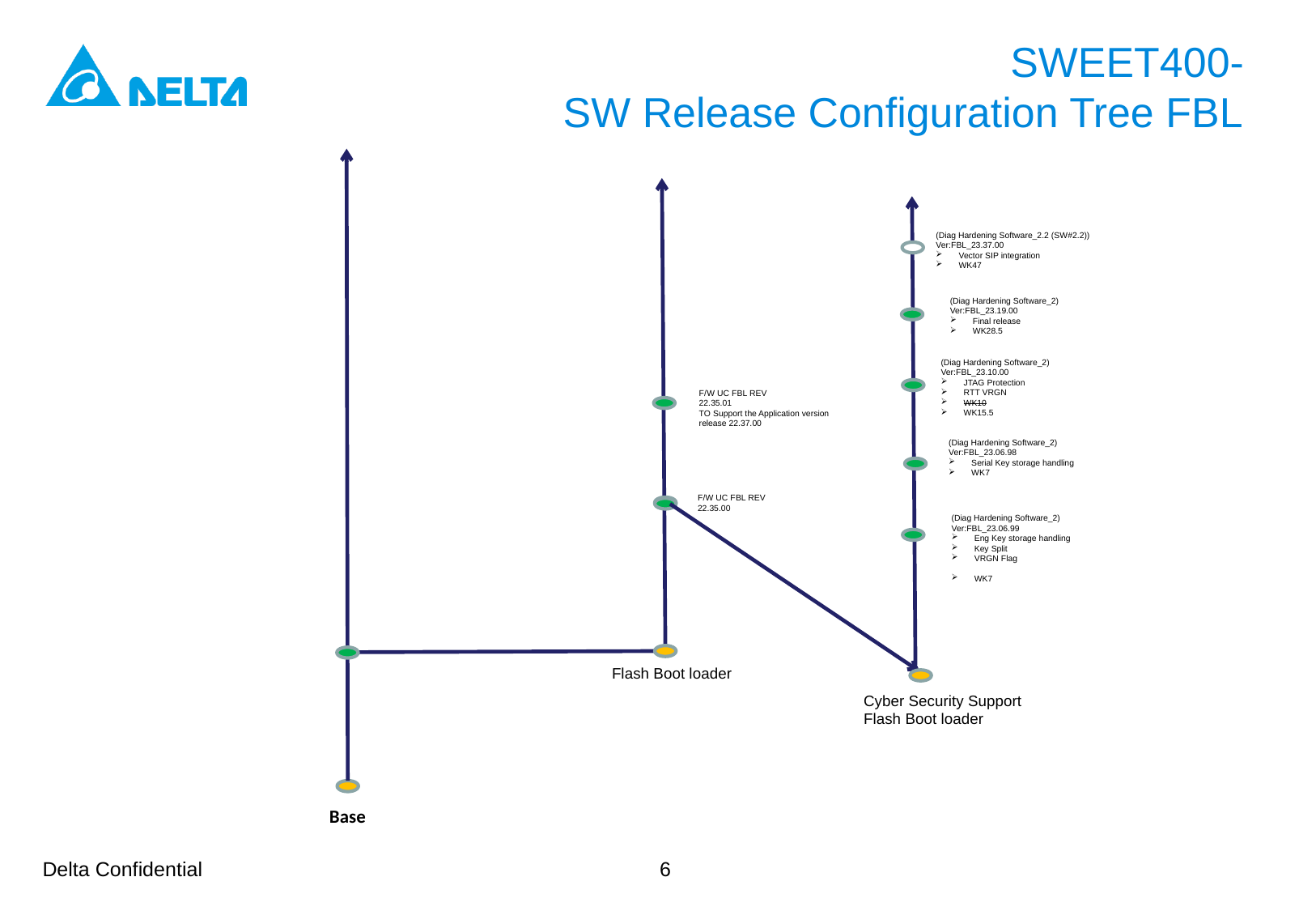

# SWEET400- SW Release Configuration Tree FBL
(Diag Hardening Software_2.2 (SW#2.2))
Ver:FBL_23.37.00
Vector SIP integration
WK47

(Diag Hardening Software_2)
Ver:FBL_23.19.00
Final release
WK28.5

(Diag Hardening Software_2)
Ver:FBL_23.10.00
JTAG Protection
RTT VRGN
WK10
WK15.5

F/W UC FBL REV
22.35.01
TO Support the Application version release 22.37.00

(Diag Hardening Software_2)
Ver:FBL_23.06.98
Serial Key storage handling
WK7

F/W UC FBL REV
22.35.00

(Diag Hardening Software_2)
Ver:FBL_23.06.99
Eng Key storage handling
Key Split
VRGN Flag

WK7

Flash Boot loader

Cyber Security Support Flash Boot loader

Base

6